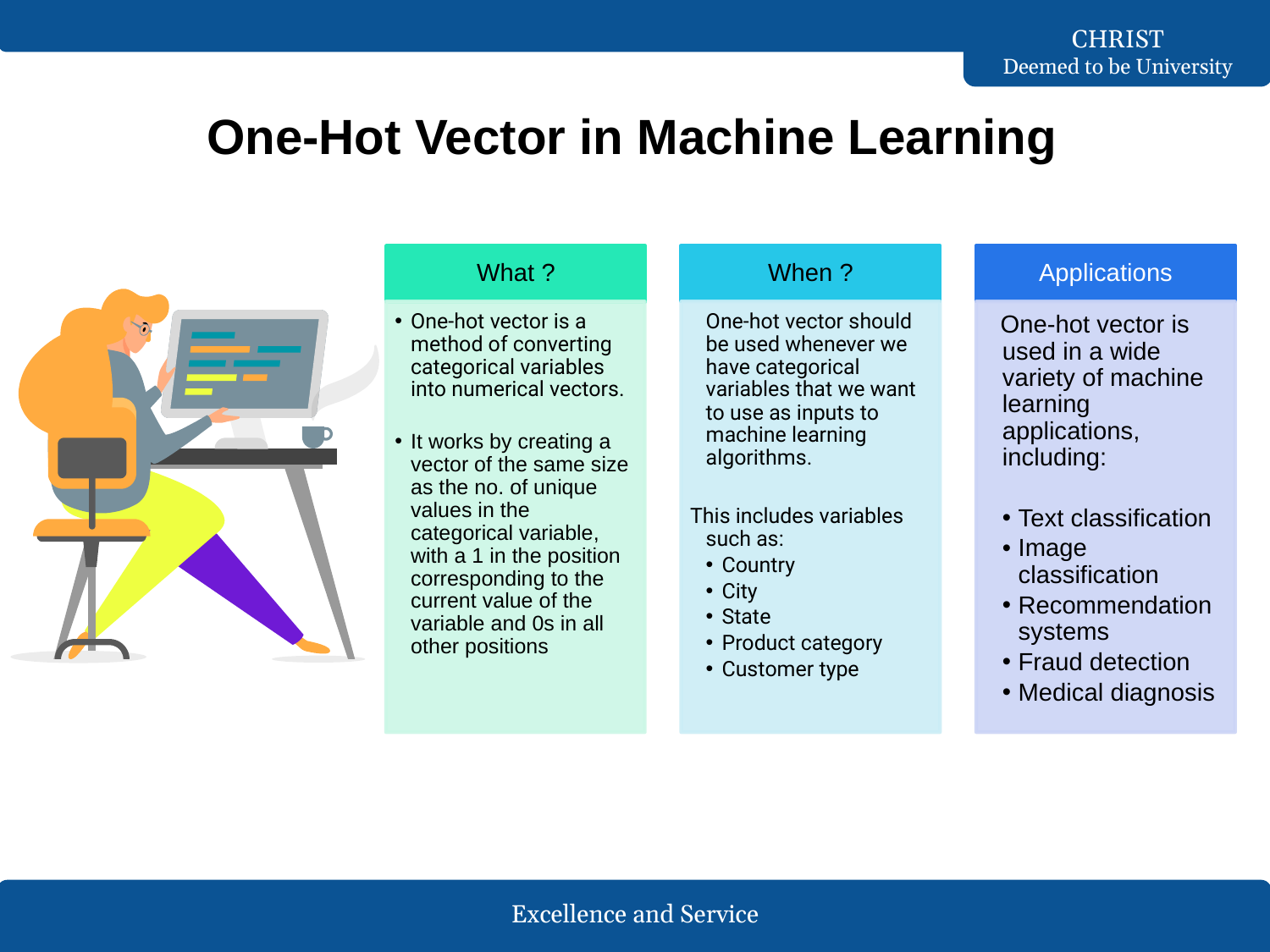

One-Hot Vector in Machine Learning

When ?

Applications

What ?

One-hot vector is a method of converting categorical variables into numerical vectors.

It works by creating a vector of the same size as the no. of unique values in the categorical variable, with a 1 in the position corresponding to the current value of the variable and 0s in all other positions

   One-hot vector should be used whenever we have categorical variables that we want to use as inputs to machine learning algorithms.

This includes variables such as:
Country
City
State
Product category
Customer type

  One-hot vector is used in a wide variety of machine learning applications, including:

Text classification
Image classification
Recommendation systems
Fraud detection
Medical diagnosis